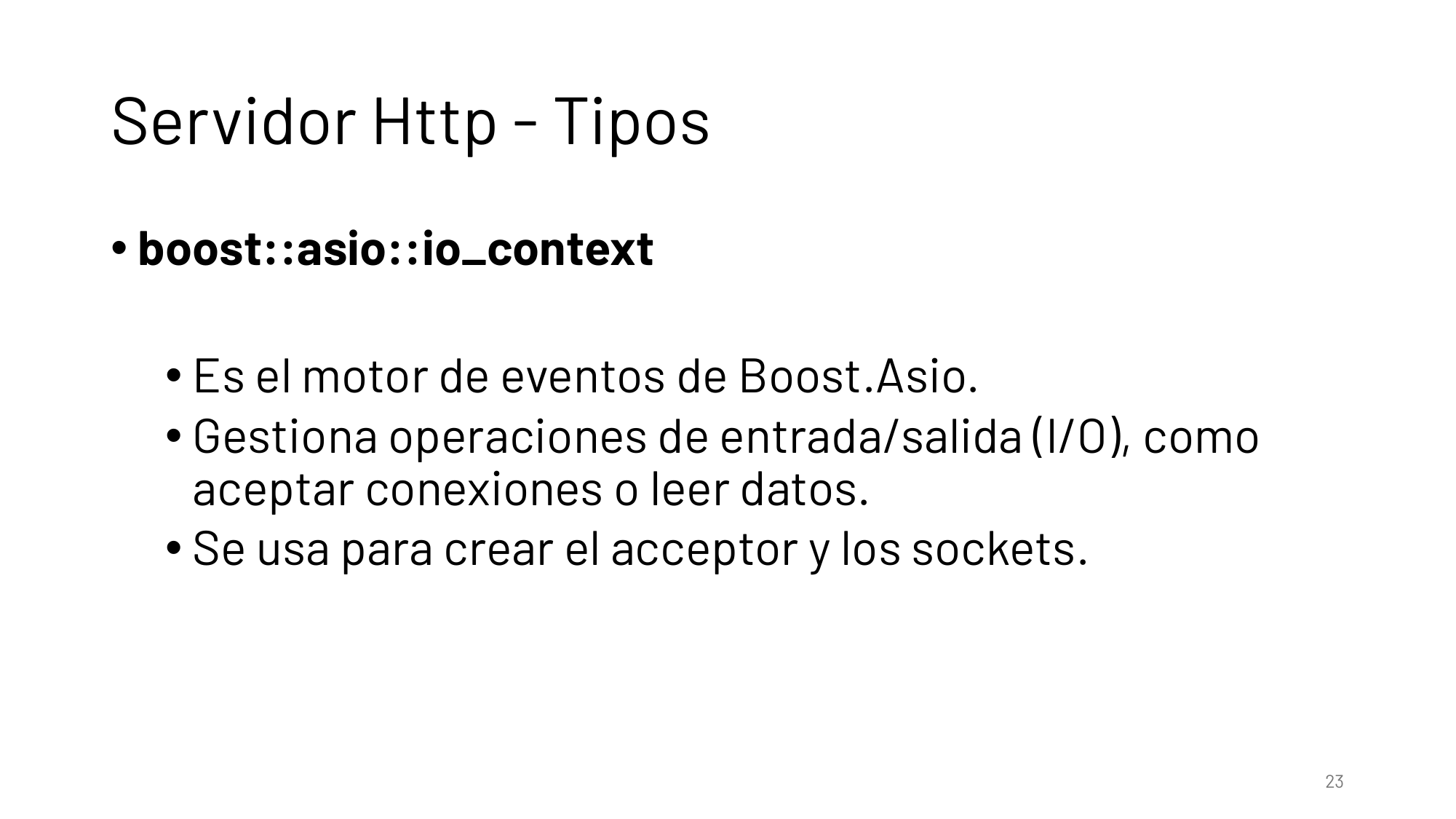

# Servidor Http - Tipos
boost::asio::io_context

Es el motor de eventos de Boost.Asio.
Gestiona operaciones de entrada/salida (I/O), como aceptar conexiones o leer datos.
Se usa para crear el acceptor y los sockets.
23